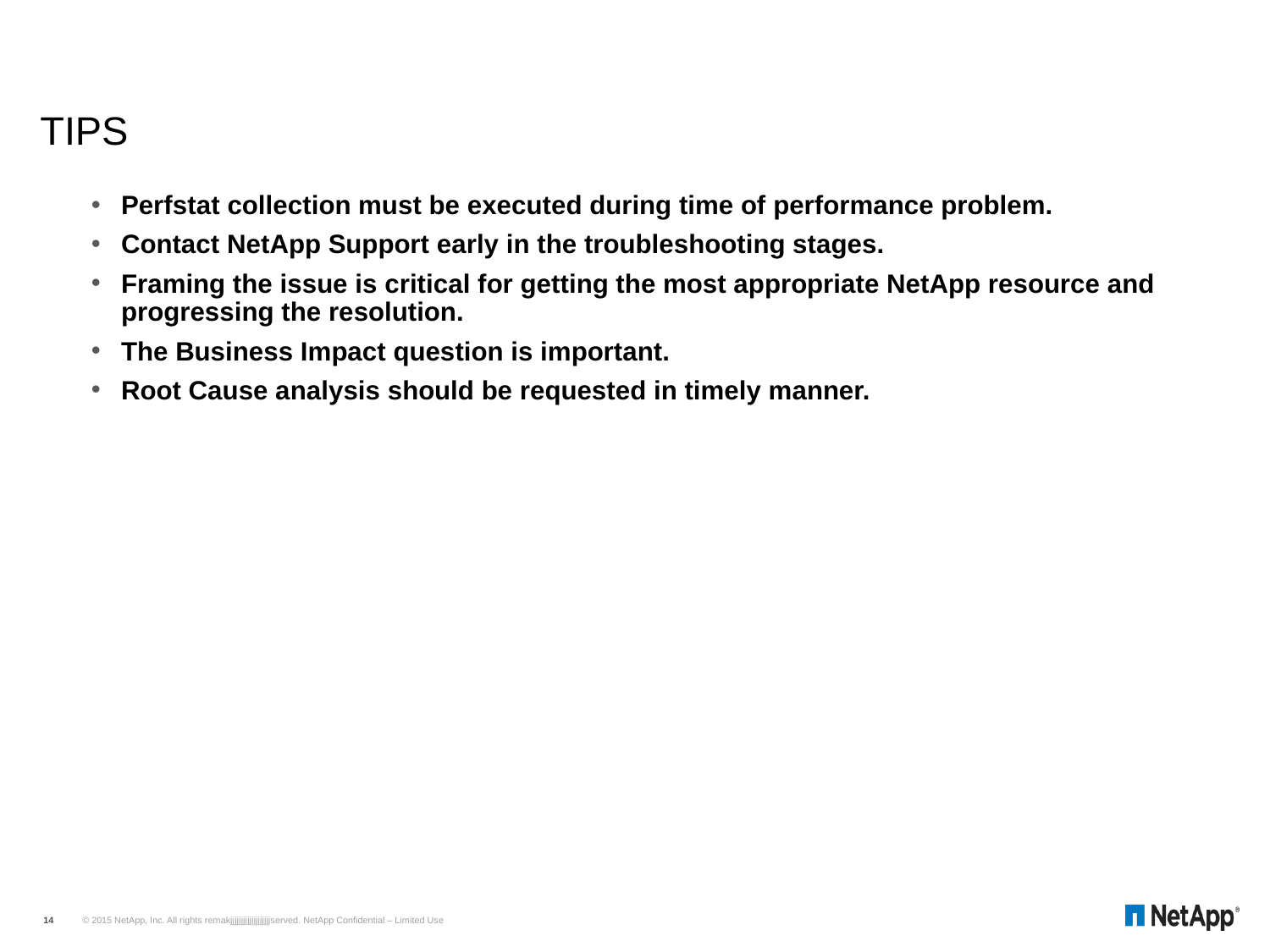

# TIPS

Perfstat collection must be executed during time of performance problem.
Contact NetApp Support early in the troubleshooting stages.
Framing the issue is critical for getting the most appropriate NetApp resource and progressing the resolution.
The Business Impact question is important.
Root Cause analysis should be requested in timely manner.

© 2015 NetApp, Inc. All rights remakjjjjjjjjjjjjjjjjjjjserved. NetApp Confidential – Limited Use
14